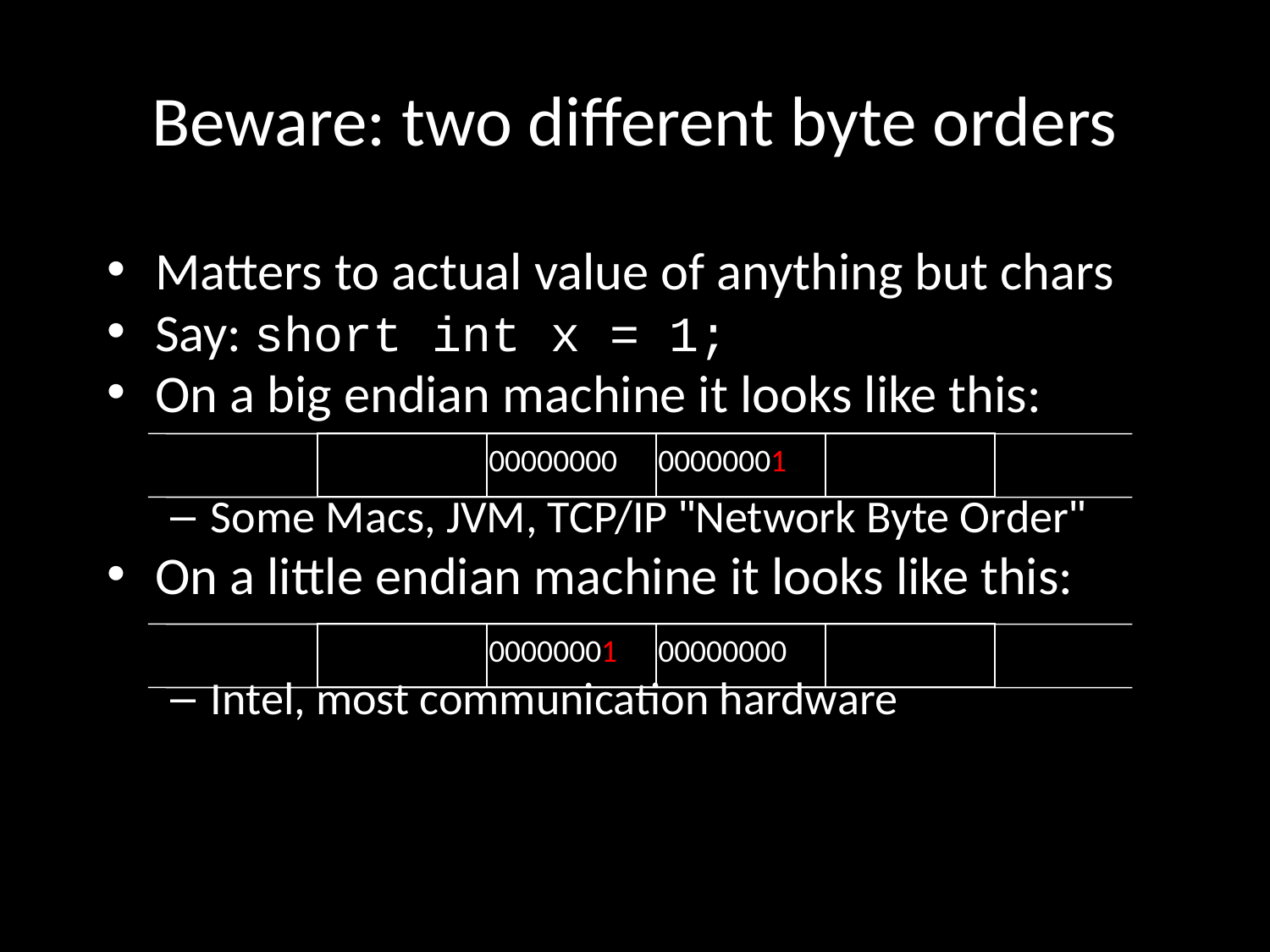

# Beware: two different byte orders
Matters to actual value of anything but chars
Say: short int x = 1;
On a big endian machine it looks like this:

Some Macs, JVM, TCP/IP "Network Byte Order"
On a little endian machine it looks like this:

Intel, most communication hardware

00000000

00000001

00000001

00000000